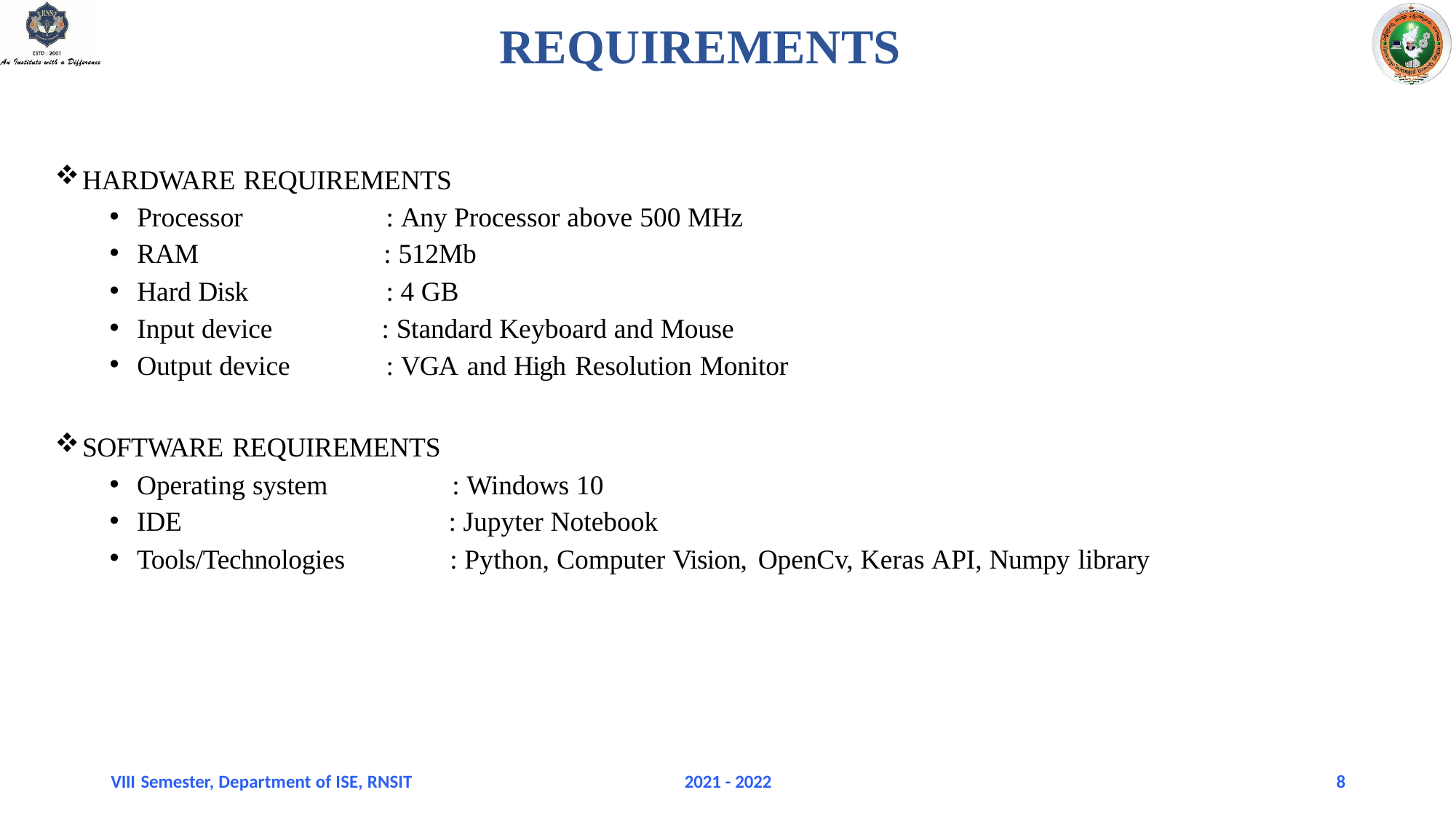

# REQUIREMENTS
HARDWARE REQUIREMENTS
Processor
RAM
Hard Disk
Input device
Output device
: Any Processor above 500 MHz
: 512Mb
: 4 GB
: Standard Keyboard and Mouse
: VGA and High Resolution Monitor
SOFTWARE REQUIREMENTS
Operating system
IDE
Tools/Technologies
: Windows 10
: Jupyter Notebook
: Python, Computer Vision, OpenCv, Keras API, Numpy library
VIII Semester, Department of ISE, RNSIT
2021 - 2022
8